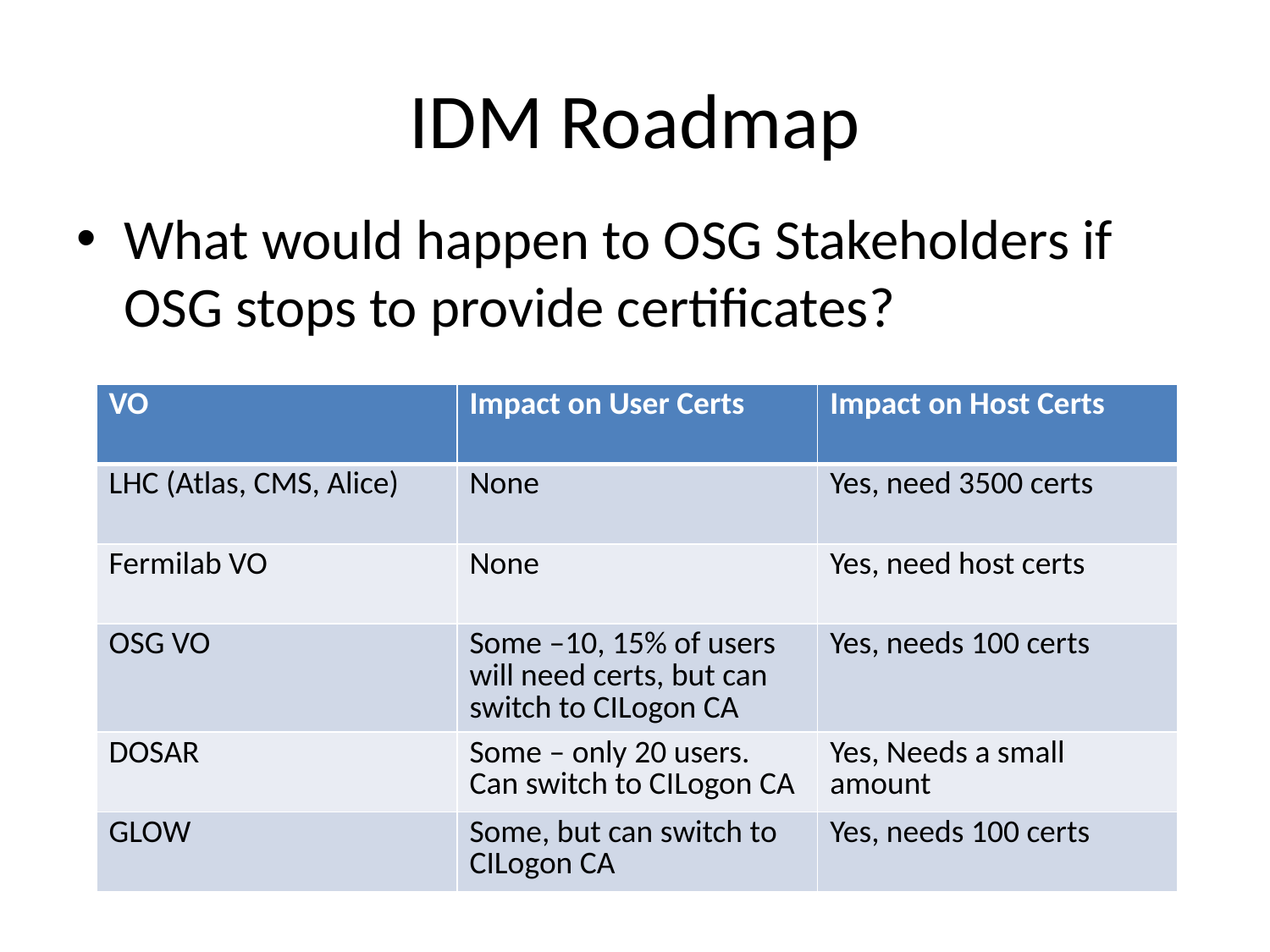

# IDM Roadmap
What would happen to OSG Stakeholders if OSG stops to provide certificates?

| VO | Impact on User Certs | Impact on Host Certs |
| --- | --- | --- |
| LHC (Atlas, CMS, Alice) | None | Yes, need 3500 certs |
| Fermilab VO | None | Yes, need host certs |
| OSG VO | Some –10, 15% of users will need certs, but can switch to CILogon CA | Yes, needs 100 certs |
| DOSAR | Some – only 20 users. Can switch to CILogon CA | Yes, Needs a small amount |
| GLOW | Some, but can switch to CILogon CA | Yes, needs 100 certs |